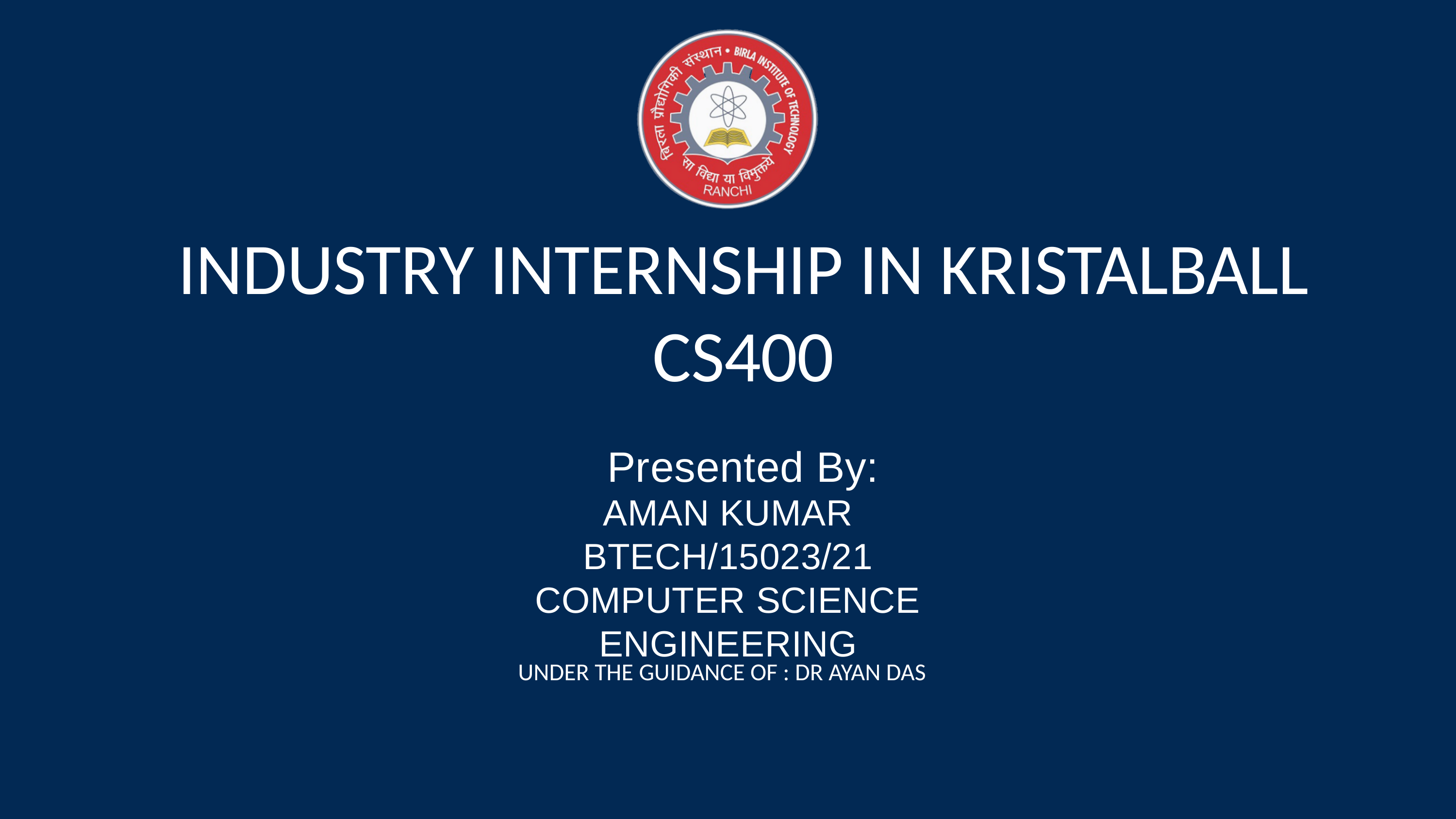

INDUSTRY INTERNSHIP IN KRISTALBALL
CS400

Presented By:
AMAN KUMAR
BTECH/15023/21
COMPUTER SCIENCE ENGINEERING
UNDER THE GUIDANCE OF : DR AYAN DAS